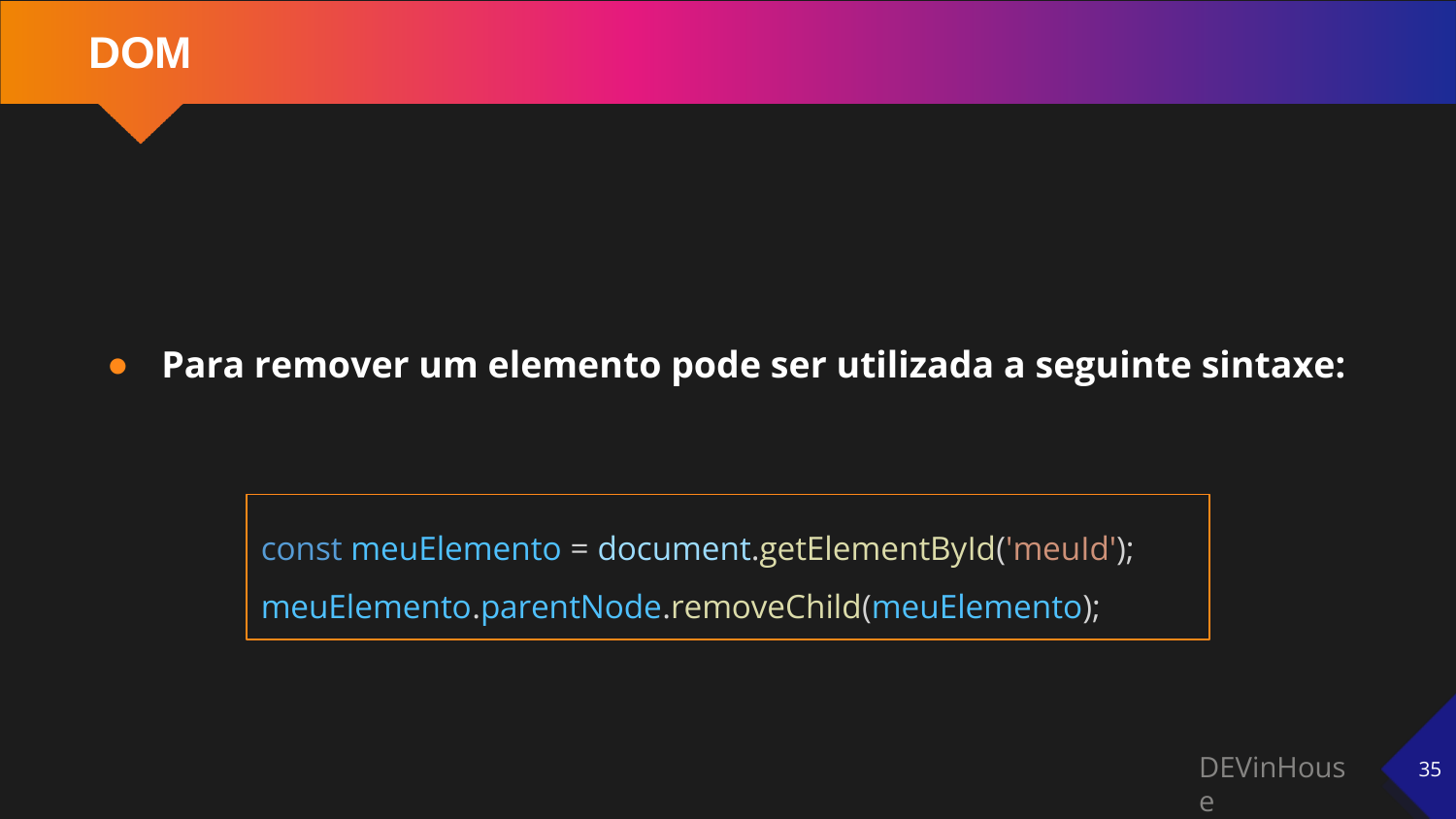

DOM
# Para remover um elemento pode ser utilizada a seguinte sintaxe:
const meuElemento = document.getElementById('meuId');
meuElemento.parentNode.removeChild(meuElemento);
35